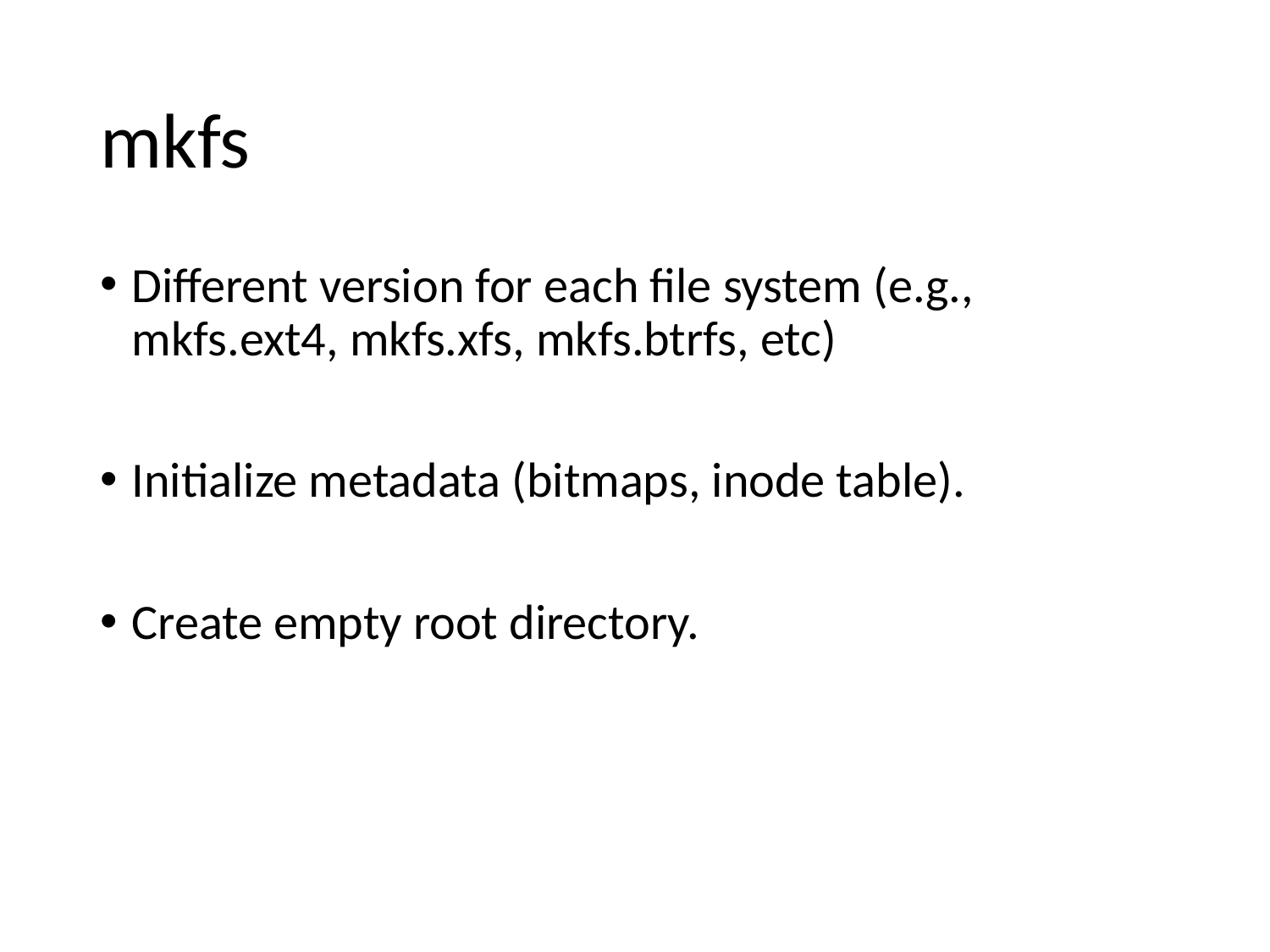

# mkfs
Different version for each file system (e.g., mkfs.ext4, mkfs.xfs, mkfs.btrfs, etc)

Initialize metadata (bitmaps, inode table).

Create empty root directory.